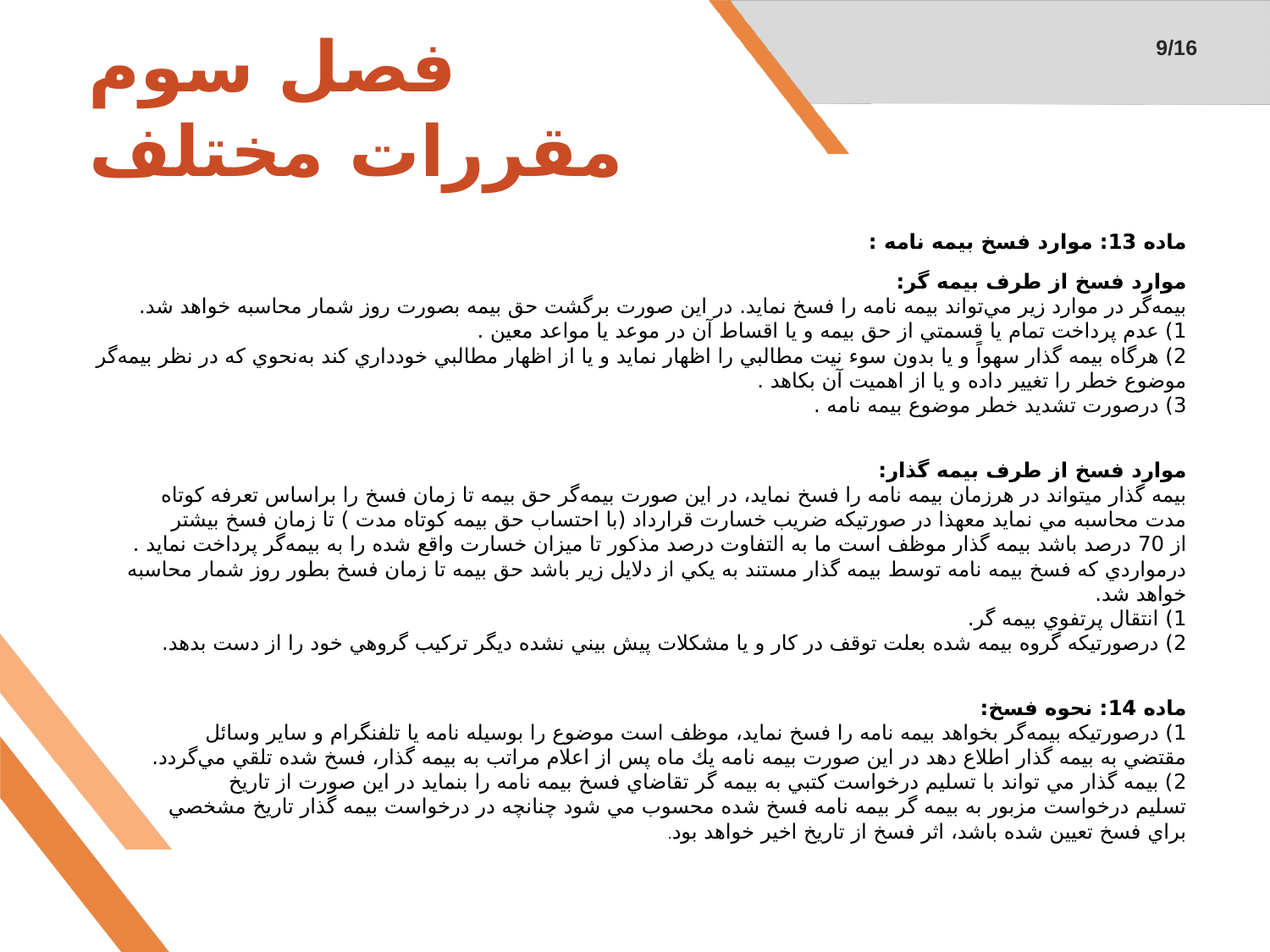

9/16
# فصل سوم مقررات مختلف
ماده 13: موارد فسخ بيمه نامه :
موارد فسخ از طرف بيمه گر:
بيمه‌گر در موارد زير مي‌تواند بيمه نامه را فسخ نمايد. در اين صورت برگشت حق بيمه بصورت روز شمار محاسبه خواهد شد.
1) عدم پرداخت تمام يا قسمتي از حق بيمه و يا اقساط آن در موعد يا مواعد معين .
2) هرگاه بيمه گذار سهواً و يا بدون سوء نيت مطالبي را اظهار نمايد و يا از اظهار مطالبي خودداري كند به‌نحوي كه در نظر بيمه‌گر موضوع خطر را تغيير داده و يا از اهميت آن بكاهد .
3) درصورت تشديد خطر موضوع بيمه نامه .
موارد فسخ از طرف بيمه گذار:
بيمه گذار ميتواند در هرزمان بيمه نامه را فسخ نمايد، در اين صورت بيمه‌گر حق بيمه تا زمان فسخ را براساس تعرفه كوتاه
مدت محاسبه مي نمايد معهذا در صورتيكه ضريب خسارت قرارداد (با احتساب حق بيمه كوتاه مدت ) تا زمان فسخ بيشتر
از 70 درصد باشد بيمه گذار موظف است ما به التفاوت درصد مذكور تا ميزان خسارت واقع شده را به بيمه‌گر پرداخت نمايد .
درمواردي كه فسخ بيمه نامه توسط بيمه گذار مستند به يكي از دلايل زير باشد حق بيمه تا زمان فسخ بطور روز شمار محاسبه خواهد شد.
1) انتقال پرتفوي بيمه گر.
2) درصورتيكه گروه بيمه شده بعلت توقف در كار و يا مشكلات پيش بيني نشده ديگر تركيب گروهي خود را از دست بدهد.
ماده 14: نحوه فسخ:
1) درصورتيكه بيمه‌گر بخواهد بيمه نامه را فسخ نمايد، موظف است موضوع را بوسيله نامه يا تلفنگرام و ساير وسائل
مقتضي به بيمه گذار اطلاع دهد در اين صورت بيمه نامه يك ماه پس از اعلام مراتب به بيمه گذار، فسخ شده تلقي مي‌گردد.
2) بيمه گذار مي تواند با تسليم درخواست كتبي به بيمه گر تقاضاي فسخ بيمه نامه را بنمايد در اين صورت از تاريخ
تسليم درخواست مزبور به بيمه گر بيمه نامه فسخ شده محسوب مي شود چنانچه در درخواست بيمه گذار تاريخ مشخصي
براي فسخ تعيين شده باشد، اثر فسخ از تاريخ اخير خواهد بود.